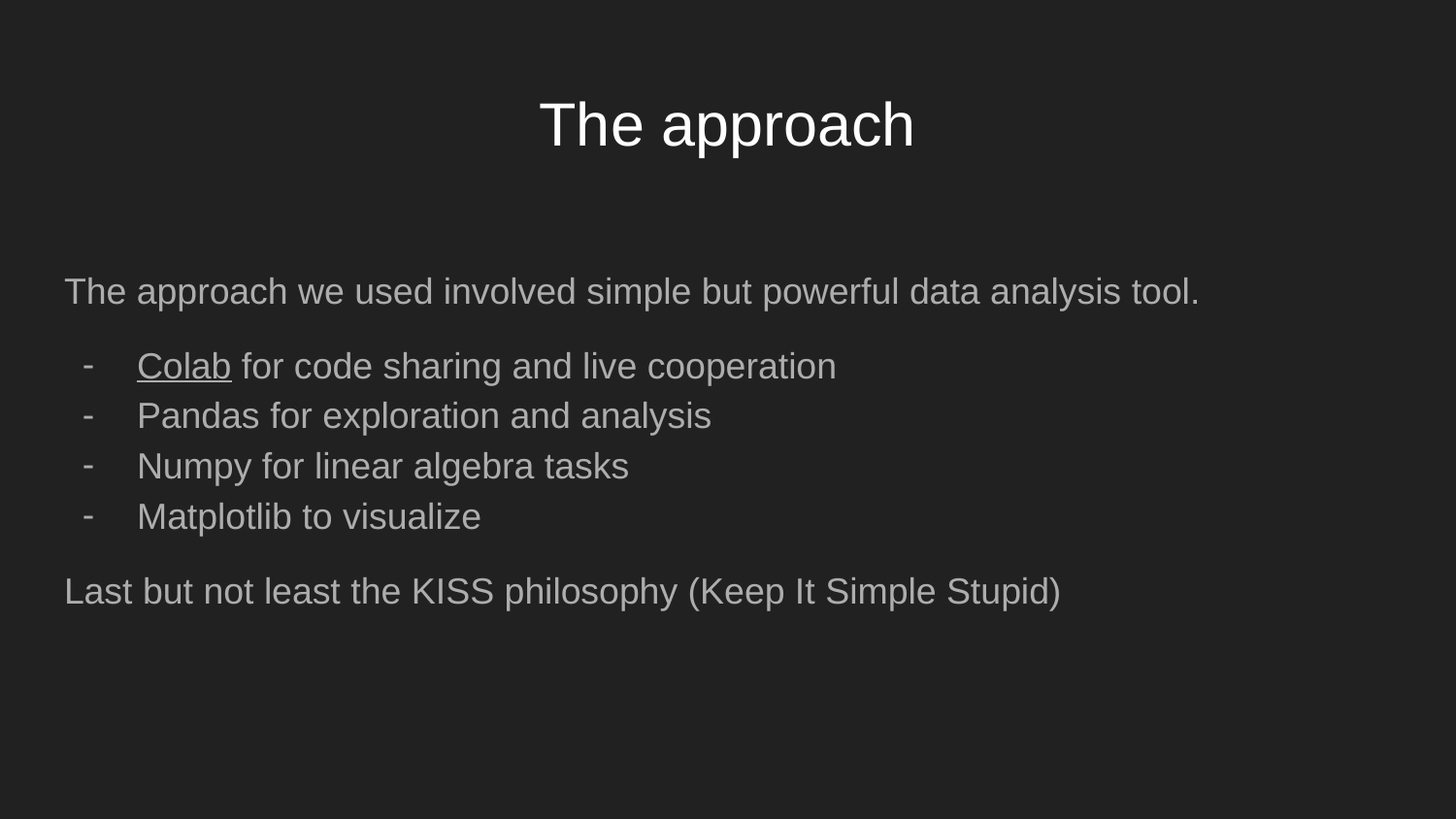

# The approach
The approach we used involved simple but powerful data analysis tool.
Colab for code sharing and live cooperation
Pandas for exploration and analysis
Numpy for linear algebra tasks
Matplotlib to visualize
Last but not least the KISS philosophy (Keep It Simple Stupid)